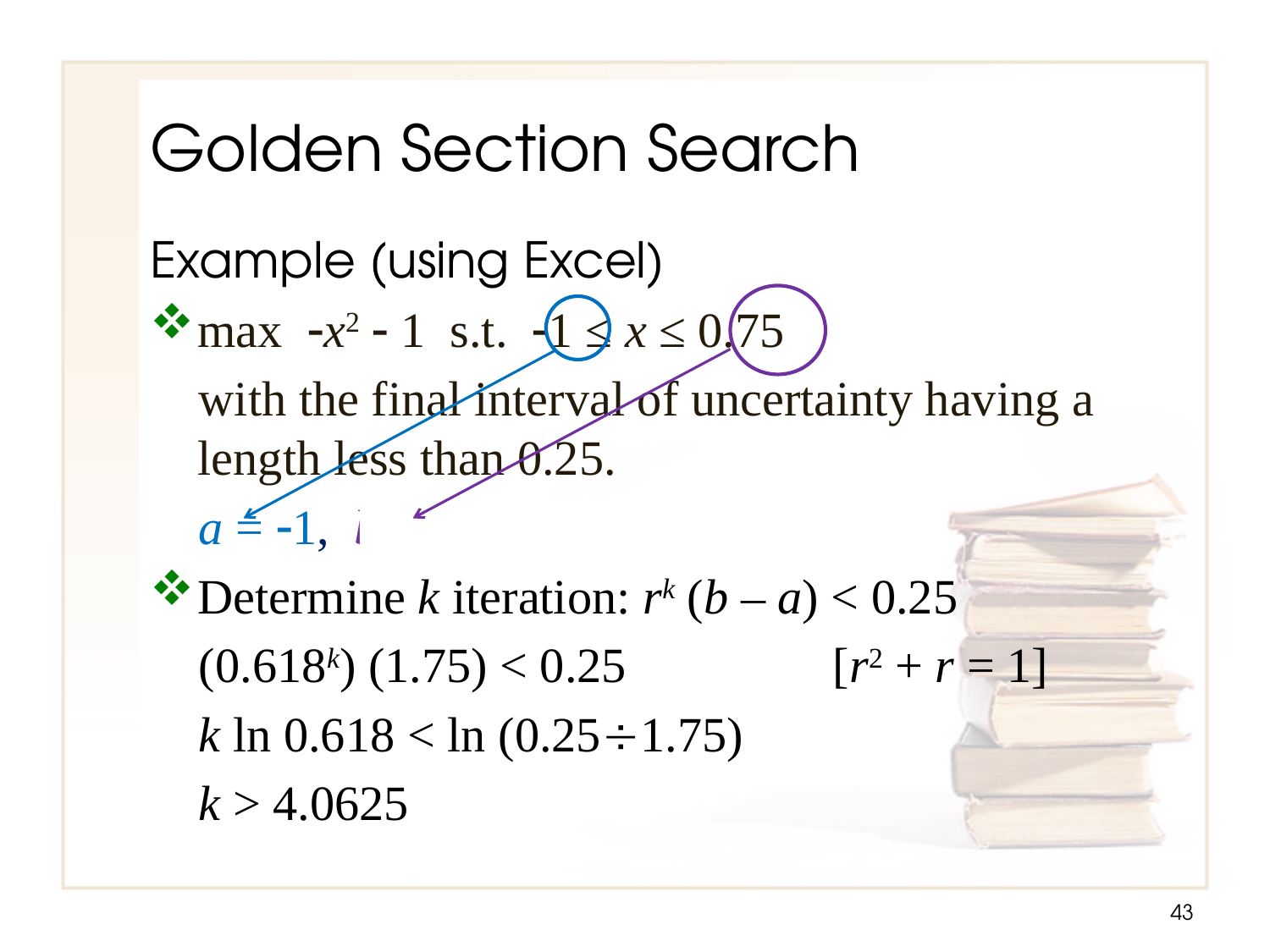

# Golden Section Search
Example (using Excel)
max  −x2 − 1  s.t.  −1 ≤ x ≤ 0.75
with the final interval of uncertainty having a length less than 0.25.
a = −1,  b = 0.75, b – a = 1.75
Determine k iteration: rk (b – a) < 0.25
(0.618k) (1.75) < 0.25              	[r2 + r = 1]
k ln 0.618 < ln (0.25÷1.75)
k > 4.0625

43